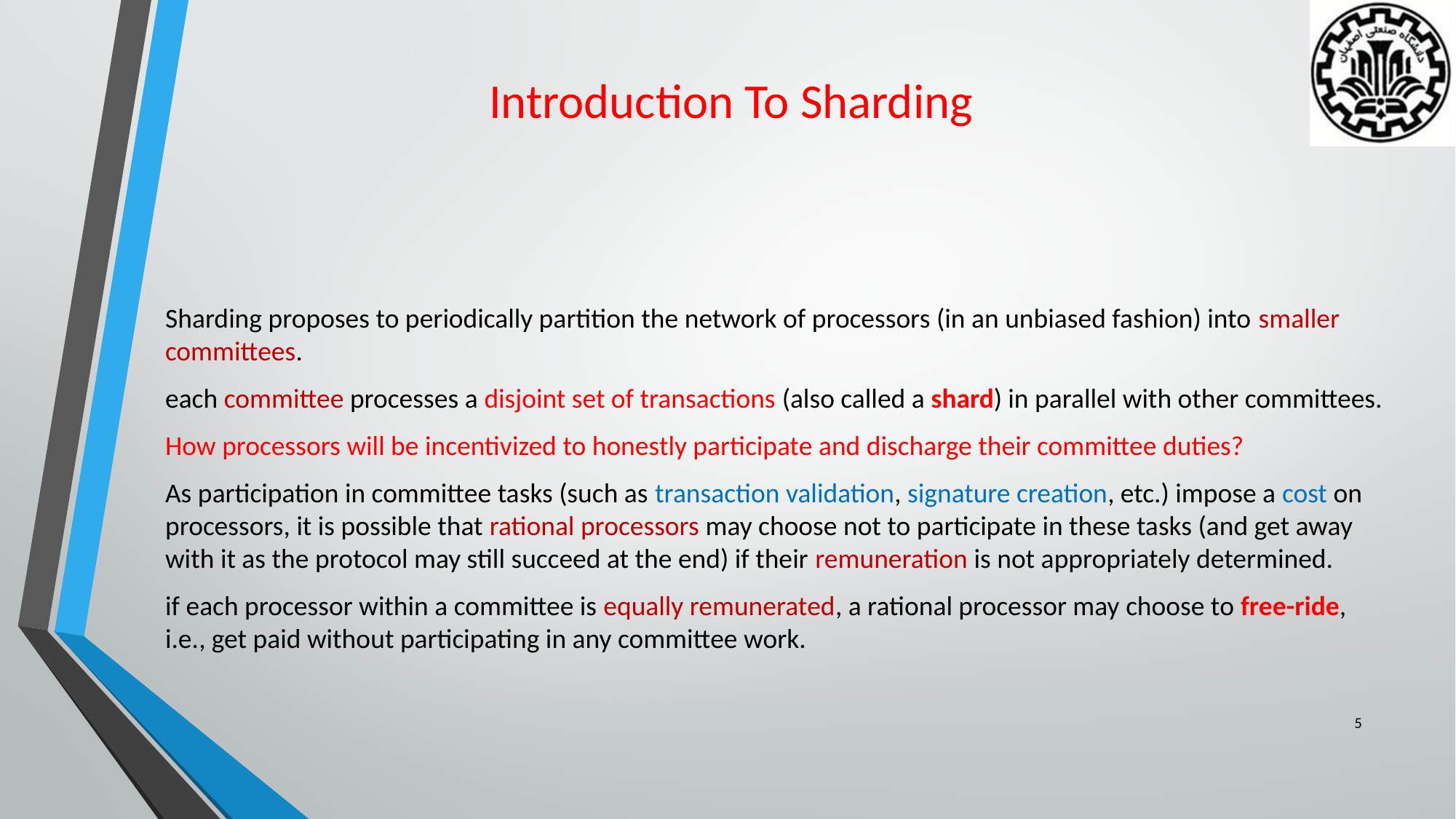

# Introduction To Sharding
Sharding proposes to periodically partition the network of processors (in an unbiased fashion) into smaller committees.
each committee processes a disjoint set of transactions (also called a shard) in parallel with other committees.
How processors will be incentivized to honestly participate and discharge their committee duties?
As participation in committee tasks (such as transaction validation, signature creation, etc.) impose a cost on processors, it is possible that rational processors may choose not to participate in these tasks (and get away with it as the protocol may still succeed at the end) if their remuneration is not appropriately determined.
if each processor within a committee is equally remunerated, a rational processor may choose to free-ride, i.e., get paid without participating in any committee work.
5